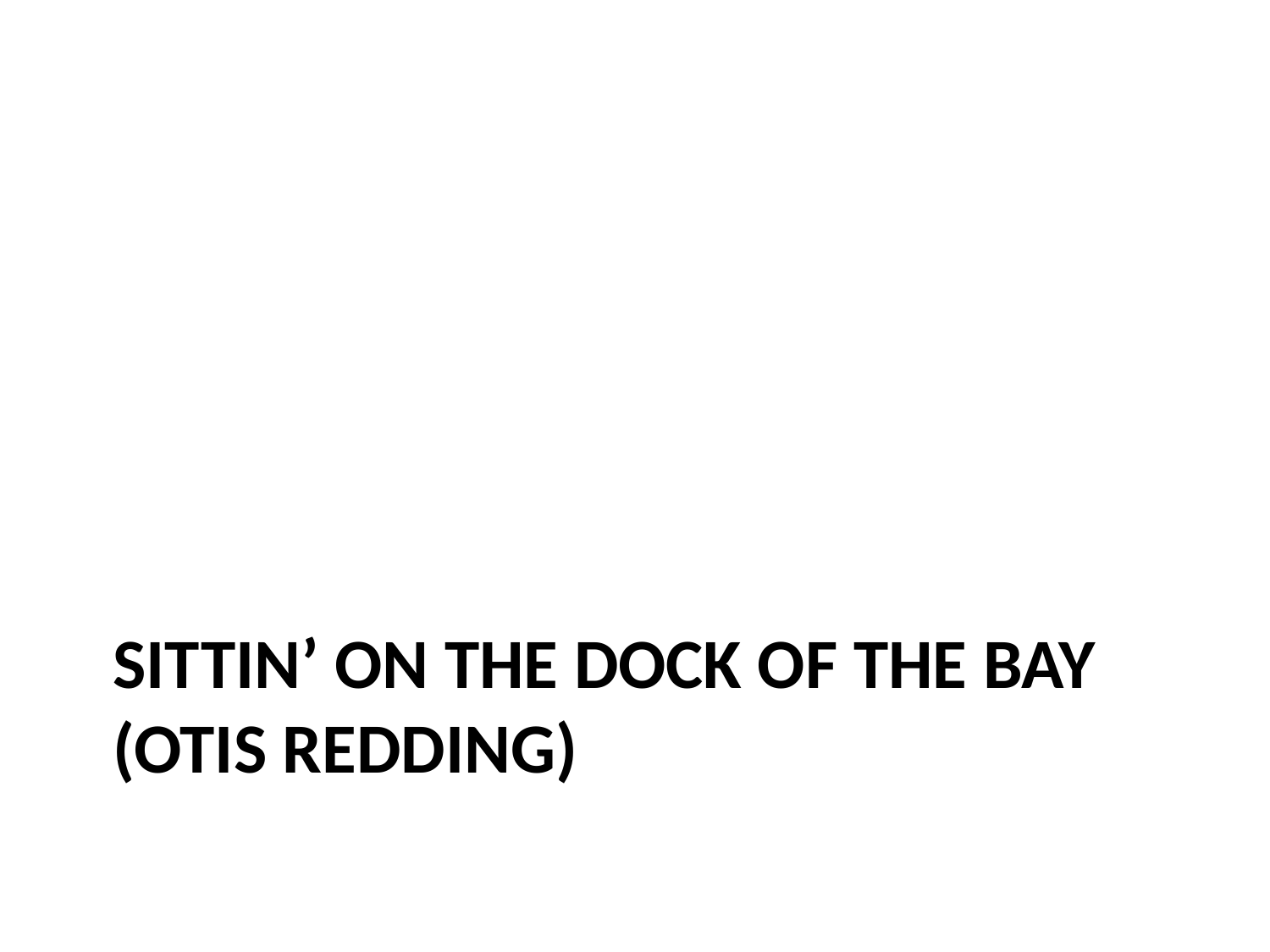

# Sittin’ on the dock of the bay (Otis Redding)